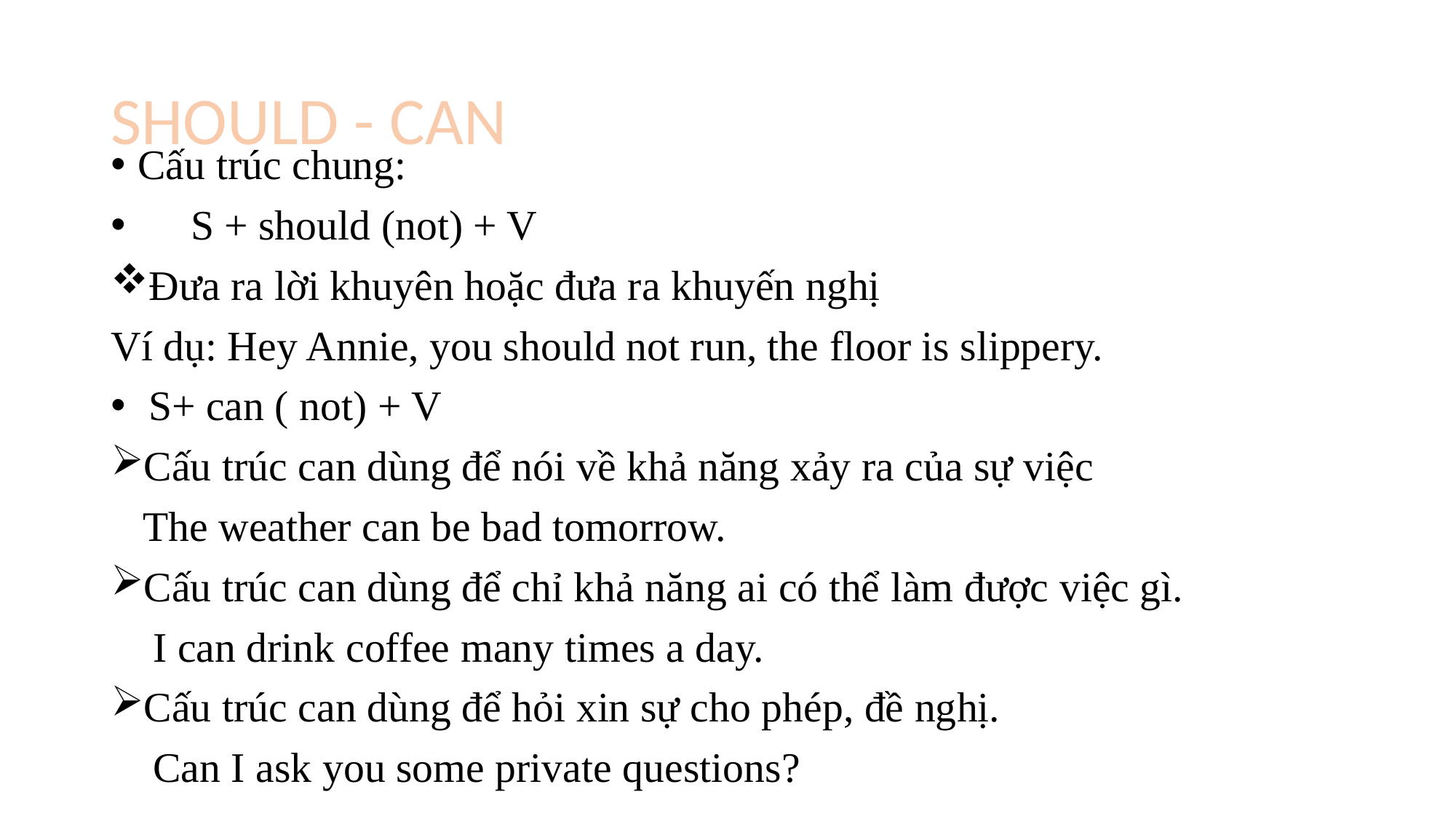

# SHOULD - CAN
Cấu trúc chung:
     S + should (not) + V
Đưa ra lời khuyên hoặc đưa ra khuyến nghị
Ví dụ: Hey Annie, you should not run, the floor is slippery.
 S+ can ( not) + V
Cấu trúc can dùng để nói về khả năng xảy ra của sự việc
   The weather can be bad tomorrow.
Cấu trúc can dùng để chỉ khả năng ai có thể làm được việc gì.
    I can drink coffee many times a day.
Cấu trúc can dùng để hỏi xin sự cho phép, đề nghị.
    Can I ask you some private questions?